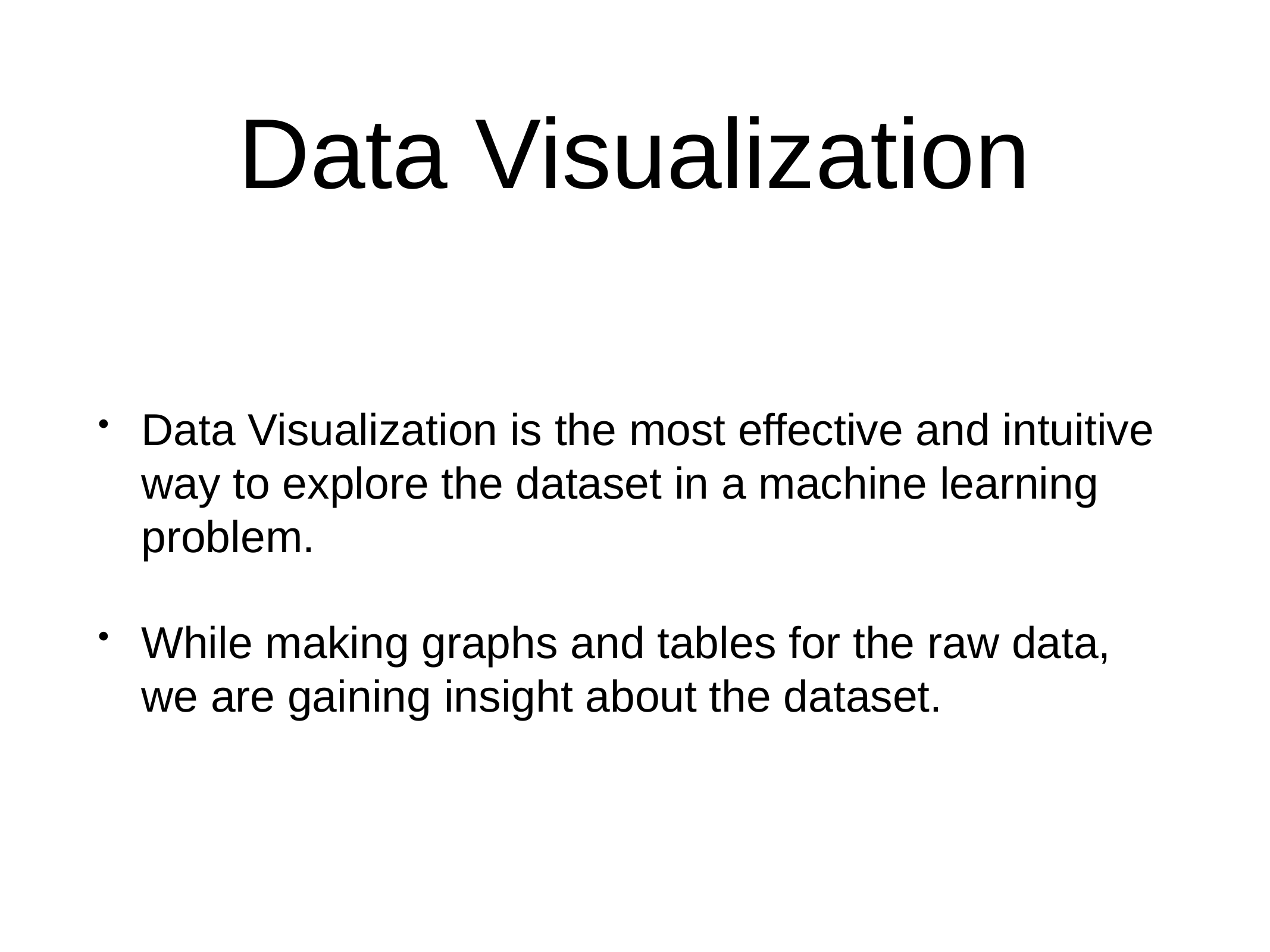

# Data Visualization
Data Visualization is the most effective and intuitive way to explore the dataset in a machine learning problem.
While making graphs and tables for the raw data, we are gaining insight about the dataset.